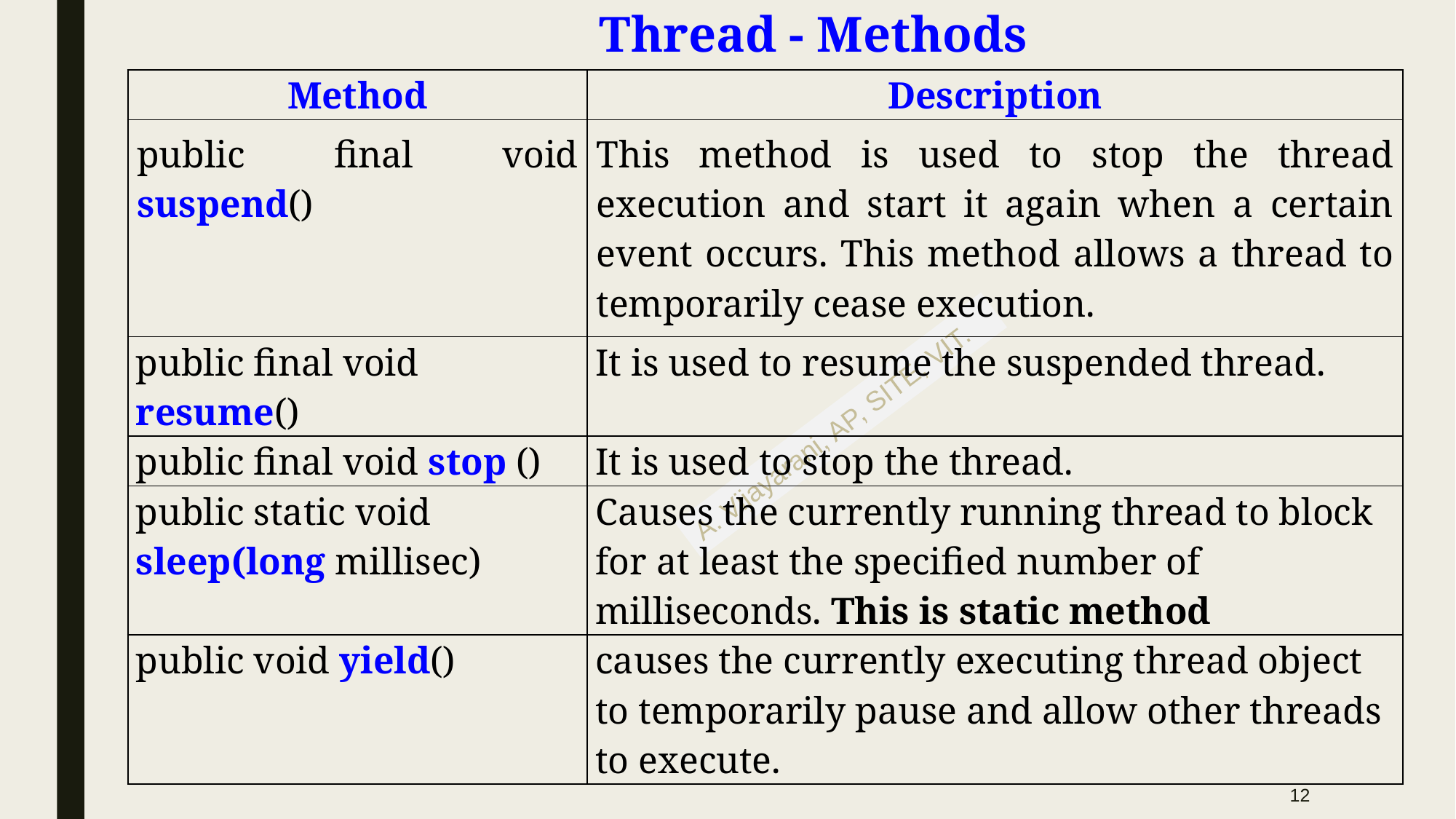

# Thread - Methods
| Method | Description |
| --- | --- |
| public final void suspend() | This method is used to stop the thread execution and start it again when a certain event occurs. This method allows a thread to temporarily cease execution. |
| public final void resume() | It is used to resume the suspended thread. |
| public final void stop () | It is used to stop the thread. |
| public static void sleep(long millisec) | Causes the currently running thread to block for at least the specified number of milliseconds. This is static method |
| public void yield() | causes the currently executing thread object to temporarily pause and allow other threads to execute. |
12